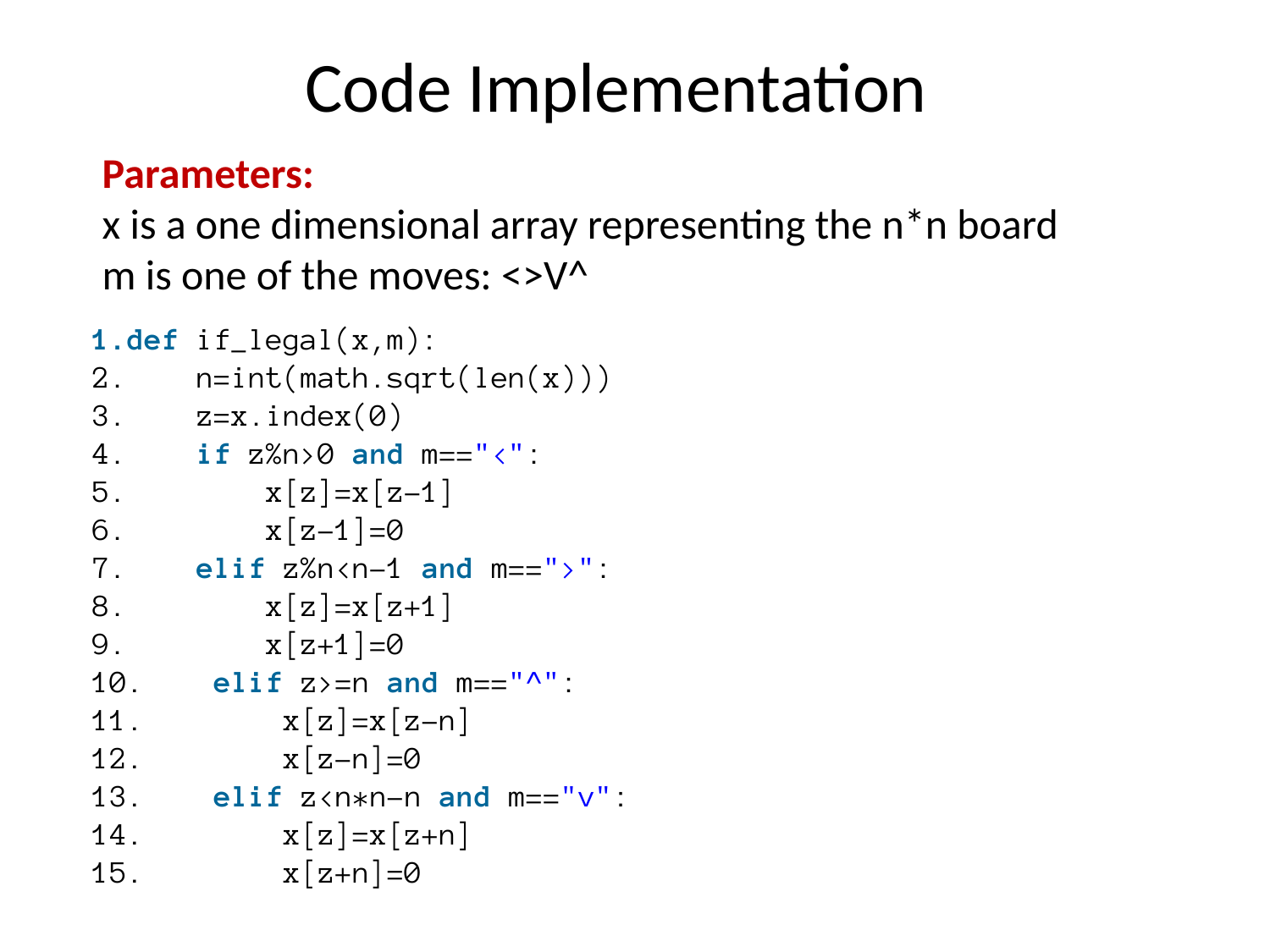

Code Implementation
Parameters:
x is a one dimensional array representing the n*n board
m is one of the moves: <>V^
def if_legal(x,m):
    n=int(math.sqrt(len(x)))
    z=x.index(0)
    if z%n>0 and m=="<":
        x[z]=x[z-1]
        x[z-1]=0
    elif z%n<n-1 and m==">":
        x[z]=x[z+1]
        x[z+1]=0
    elif z>=n and m=="^":
        x[z]=x[z-n]
        x[z-n]=0
    elif z<n*n-n and m=="v":
        x[z]=x[z+n]
        x[z+n]=0